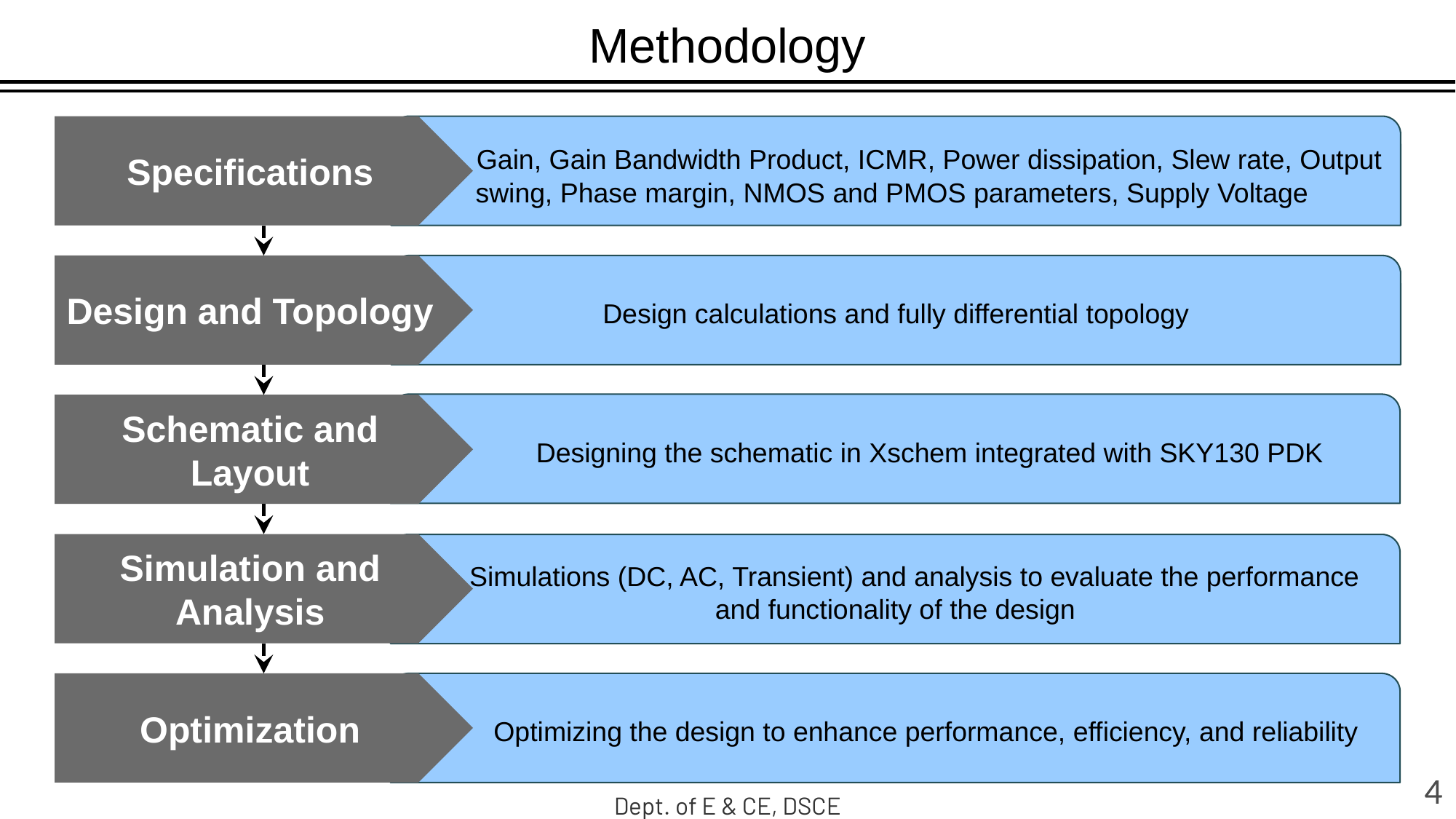

Methodology
Specifications
Design and Topology
Schematic and Layout
Simulation and Analysis
Optimization
        Gain, Gain Bandwidth Product, ICMR, Power dissipation, Slew rate, Output swing, Phase margin, NMOS and PMOS parameters, Supply Voltage
Design calculations and fully differential topology
         Designing the schematic in Xschem integrated with SKY130 PDK
     Simulations (DC, AC, Transient) and analysis to evaluate the performance and functionality of the design
        Optimizing the design to enhance performance, efficiency, and reliability
4
Dept. of E & CE, DSCE